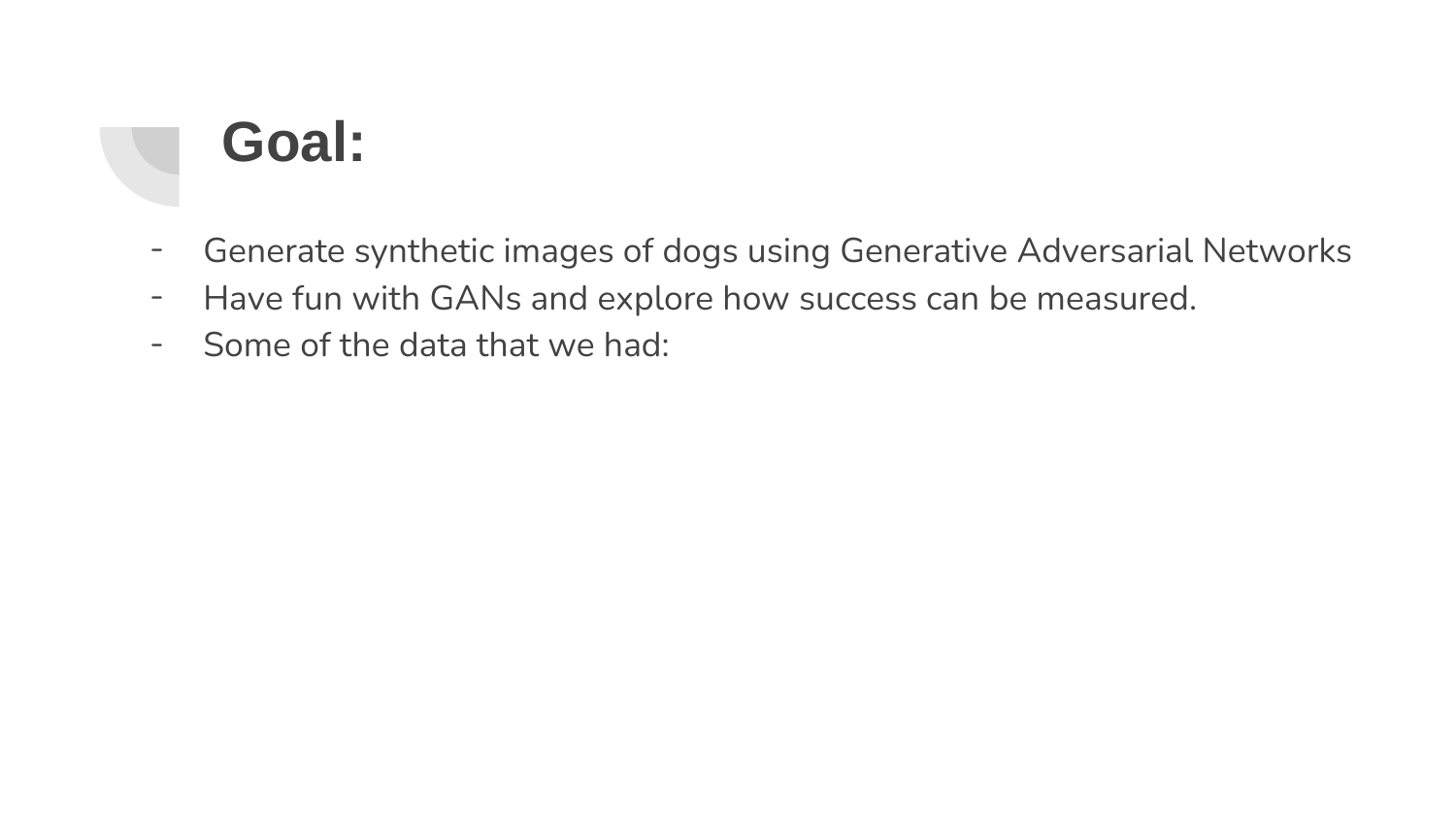

# Goal:
Generate synthetic images of dogs using Generative Adversarial Networks
Have fun with GANs and explore how success can be measured.
Some of the data that we had: